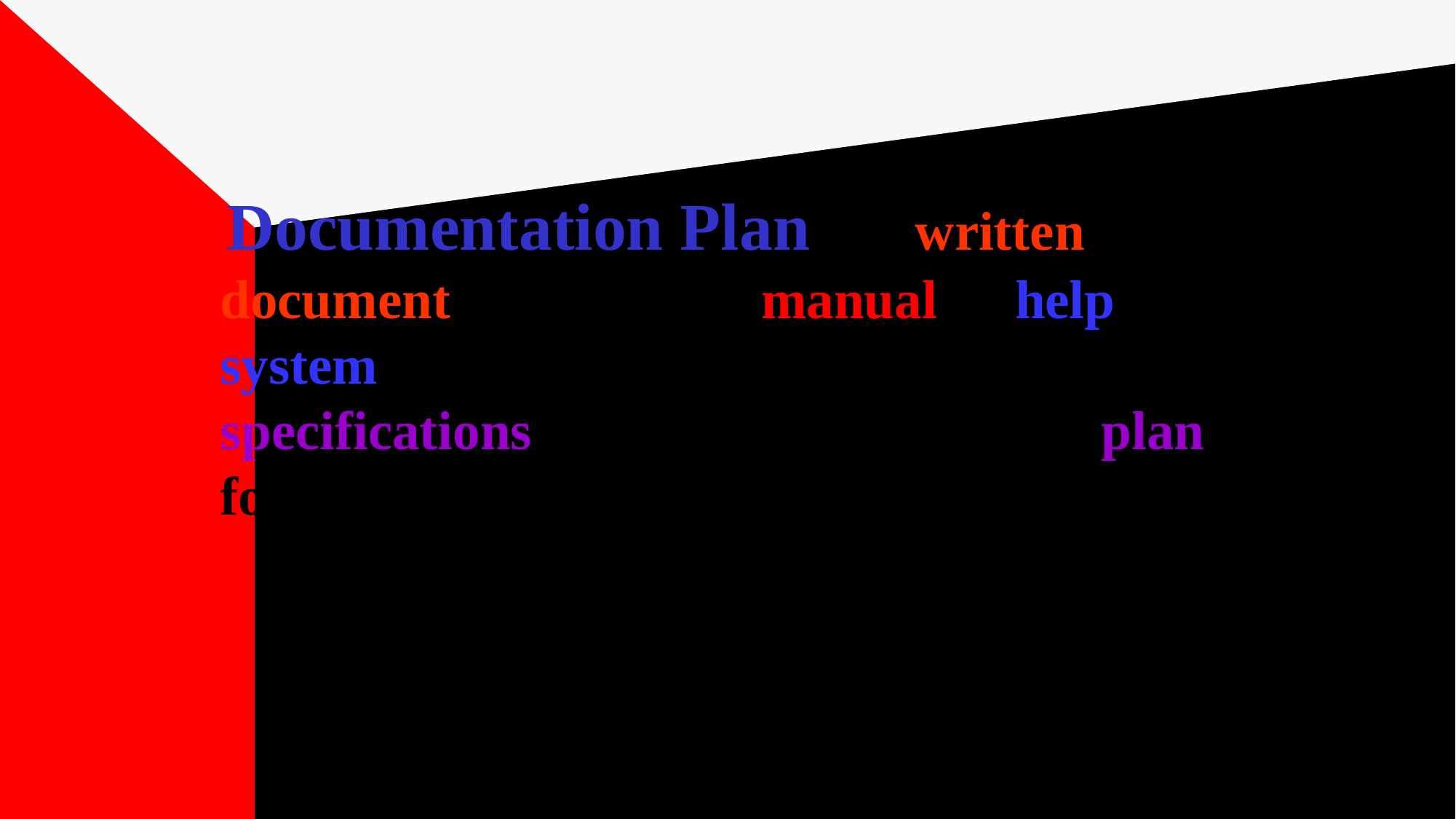

# Documentation Plan is a written document describing a manual or help system for a software program containing specifications for the document and a plan for creating it.